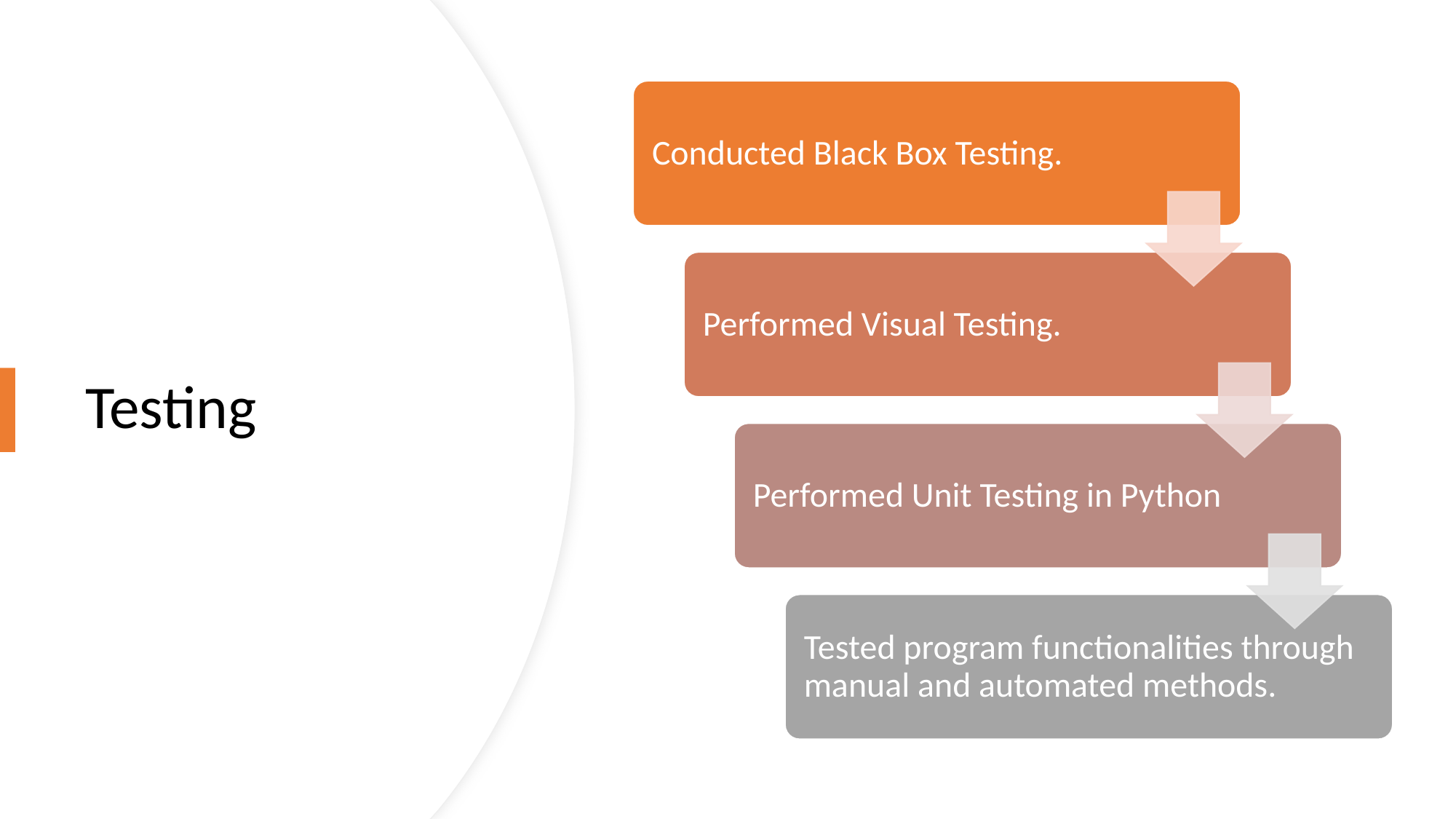

Conducted Black Box Testing.
Performed Visual Testing.
Performed Unit Testing in Python
Tested program functionalities through manual and automated methods.

# Testing